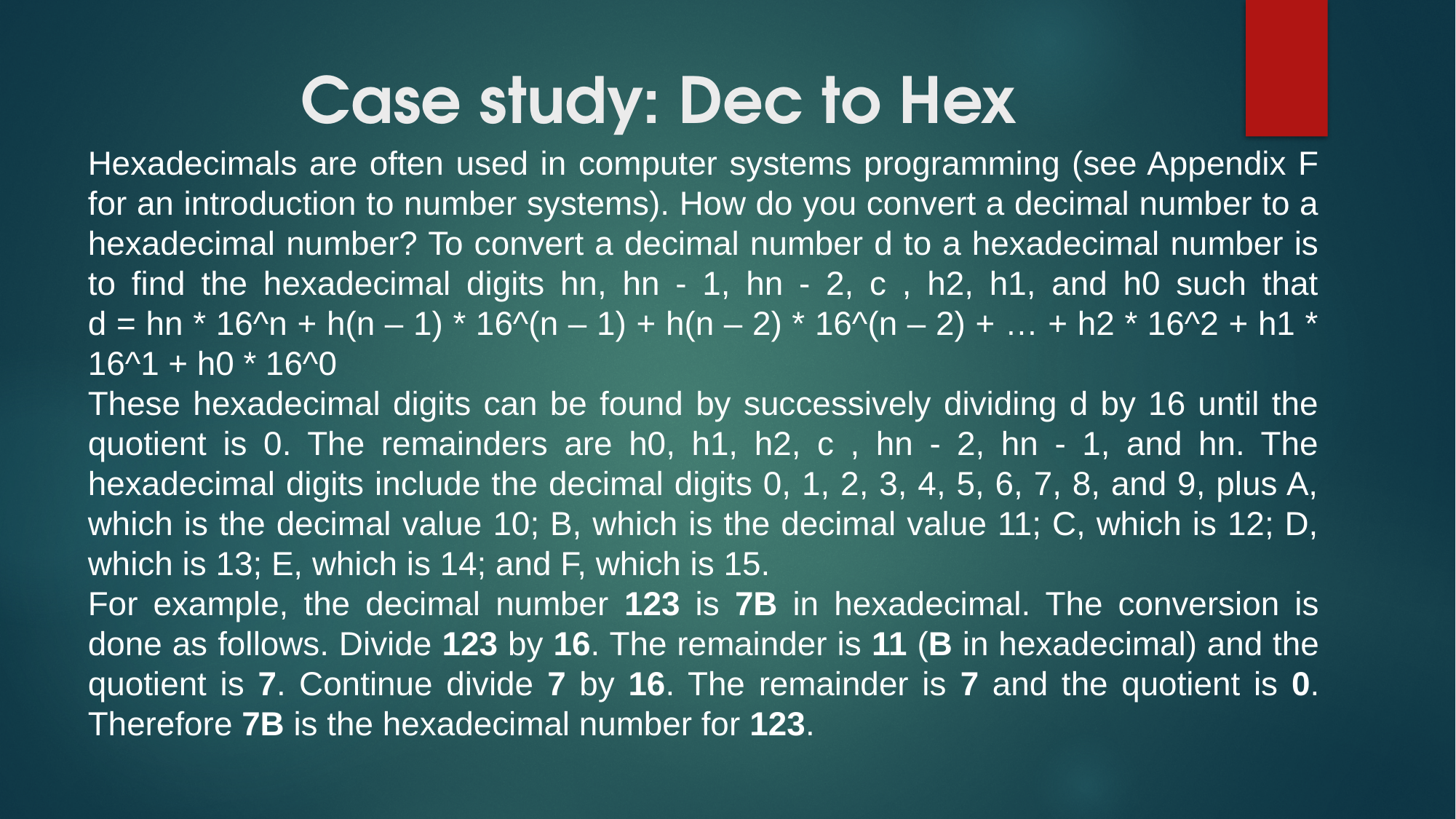

# Case study: Dec to Hex
Hexadecimals are often used in computer systems programming (see Appendix F for an introduction to number systems). How do you convert a decimal number to a hexadecimal number? To convert a decimal number d to a hexadecimal number is to find the hexadecimal digits hn, hn - 1, hn - 2, c , h2, h1, and h0 such that
d = hn * 16^n + h(n – 1) * 16^(n – 1) + h(n – 2) * 16^(n – 2) + … + h2 * 16^2 + h1 * 16^1 + h0 * 16^0
These hexadecimal digits can be found by successively dividing d by 16 until the quotient is 0. The remainders are h0, h1, h2, c , hn - 2, hn - 1, and hn. The hexadecimal digits include the decimal digits 0, 1, 2, 3, 4, 5, 6, 7, 8, and 9, plus A, which is the decimal value 10; B, which is the decimal value 11; C, which is 12; D, which is 13; E, which is 14; and F, which is 15.
For example, the decimal number 123 is 7B in hexadecimal. The conversion is done as follows. Divide 123 by 16. The remainder is 11 (B in hexadecimal) and the quotient is 7. Continue divide 7 by 16. The remainder is 7 and the quotient is 0. Therefore 7B is the hexadecimal number for 123.